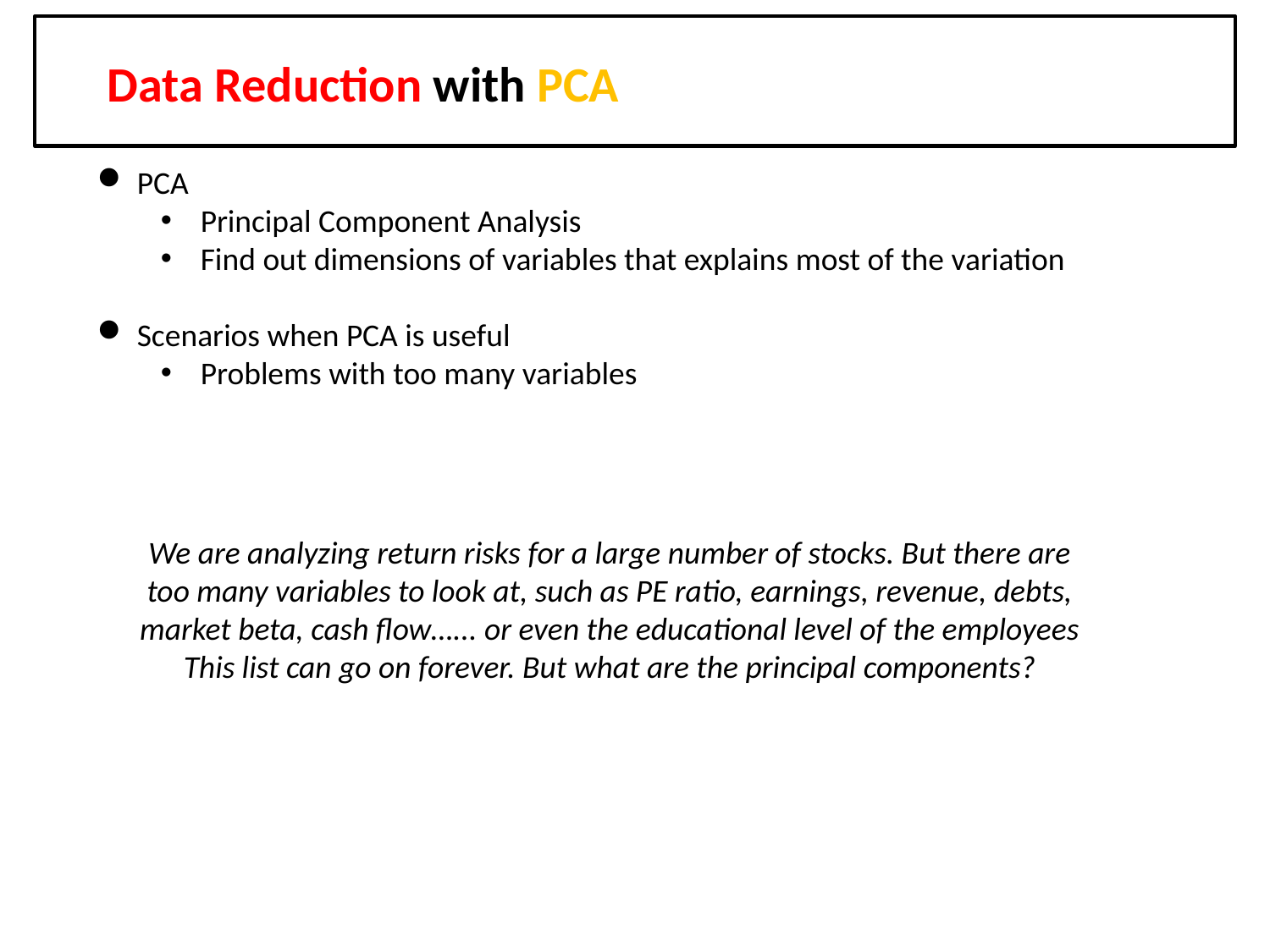

Data Reduction with PCA
PCA
Principal Component Analysis
Find out dimensions of variables that explains most of the variation

Scenarios when PCA is useful
Problems with too many variables

We are analyzing return risks for a large number of stocks. But there are too many variables to look at, such as PE ratio, earnings, revenue, debts, market beta, cash flow…... or even the educational level of the employees This list can go on forever. But what are the principal components?